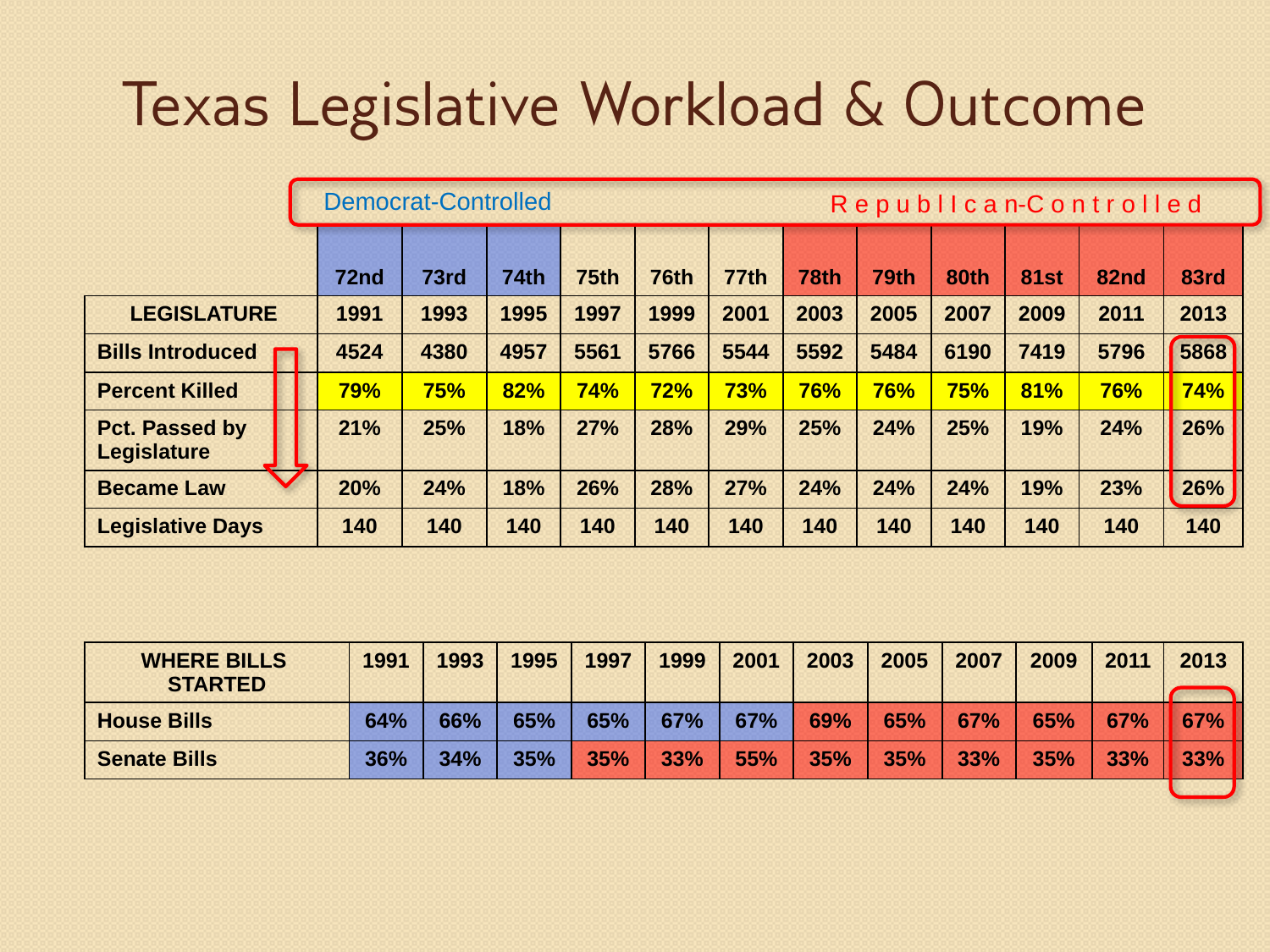

# Texas Legislative Workload & Outcome
Democrat-Controlled

R e p u b l I c a n-C o n t r o l l e d
|  | 72nd | 73rd | 74th | 75th | 76th | 77th | 78th | 79th | 80th | 81st | 82nd | 83rd |
| --- | --- | --- | --- | --- | --- | --- | --- | --- | --- | --- | --- | --- |
| LEGISLATURE | 1991 | 1993 | 1995 | 1997 | 1999 | 2001 | 2003 | 2005 | 2007 | 2009 | 2011 | 2013 |
| Bills Introduced | 4524 | 4380 | 4957 | 5561 | 5766 | 5544 | 5592 | 5484 | 6190 | 7419 | 5796 | 5868 |
| Percent Killed | 79% | 75% | 82% | 74% | 72% | 73% | 76% | 76% | 75% | 81% | 76% | 74% |
| Pct. Passed by Legislature | 21% | 25% | 18% | 27% | 28% | 29% | 25% | 24% | 25% | 19% | 24% | 26% |
| Became Law | 20% | 24% | 18% | 26% | 28% | 27% | 24% | 24% | 24% | 19% | 23% | 26% |
| Legislative Days | 140 | 140 | 140 | 140 | 140 | 140 | 140 | 140 | 140 | 140 | 140 | 140 |

| WHERE BILLS STARTED | 1991 | 1993 | 1995 | 1997 | 1999 | 2001 | 2003 | 2005 | 2007 | 2009 | 2011 | 2013 |
| --- | --- | --- | --- | --- | --- | --- | --- | --- | --- | --- | --- | --- |
| House Bills | 64% | 66% | 65% | 65% | 67% | 67% | 69% | 65% | 67% | 65% | 67% | 67% |
| Senate Bills | 36% | 34% | 35% | 35% | 33% | 55% | 35% | 35% | 33% | 35% | 33% | 33% |